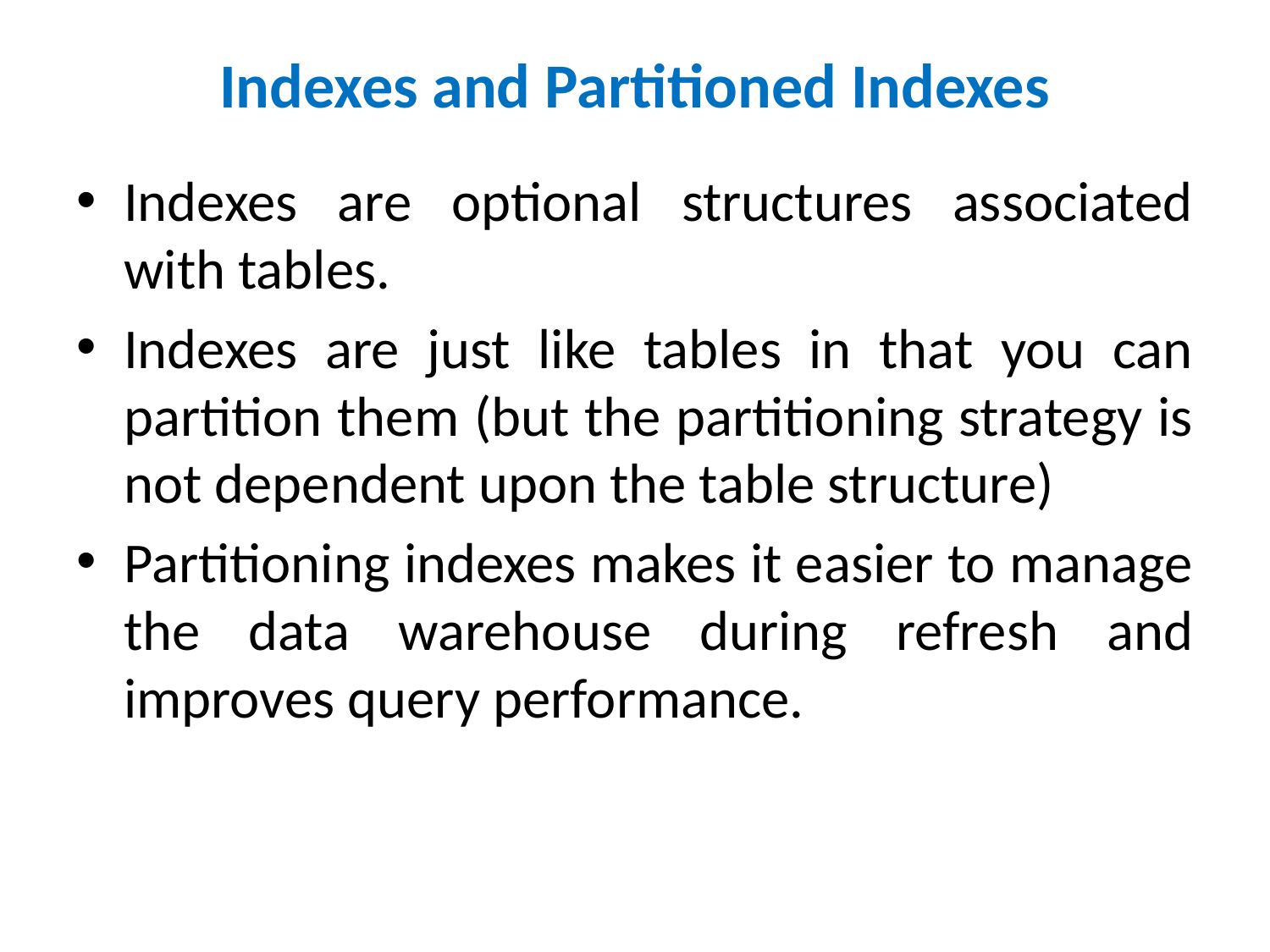

# Indexes and Partitioned Indexes
Indexes are optional structures associated with tables.
Indexes are just like tables in that you can partition them (but the partitioning strategy is not dependent upon the table structure)
Partitioning indexes makes it easier to manage the data warehouse during refresh and improves query performance.